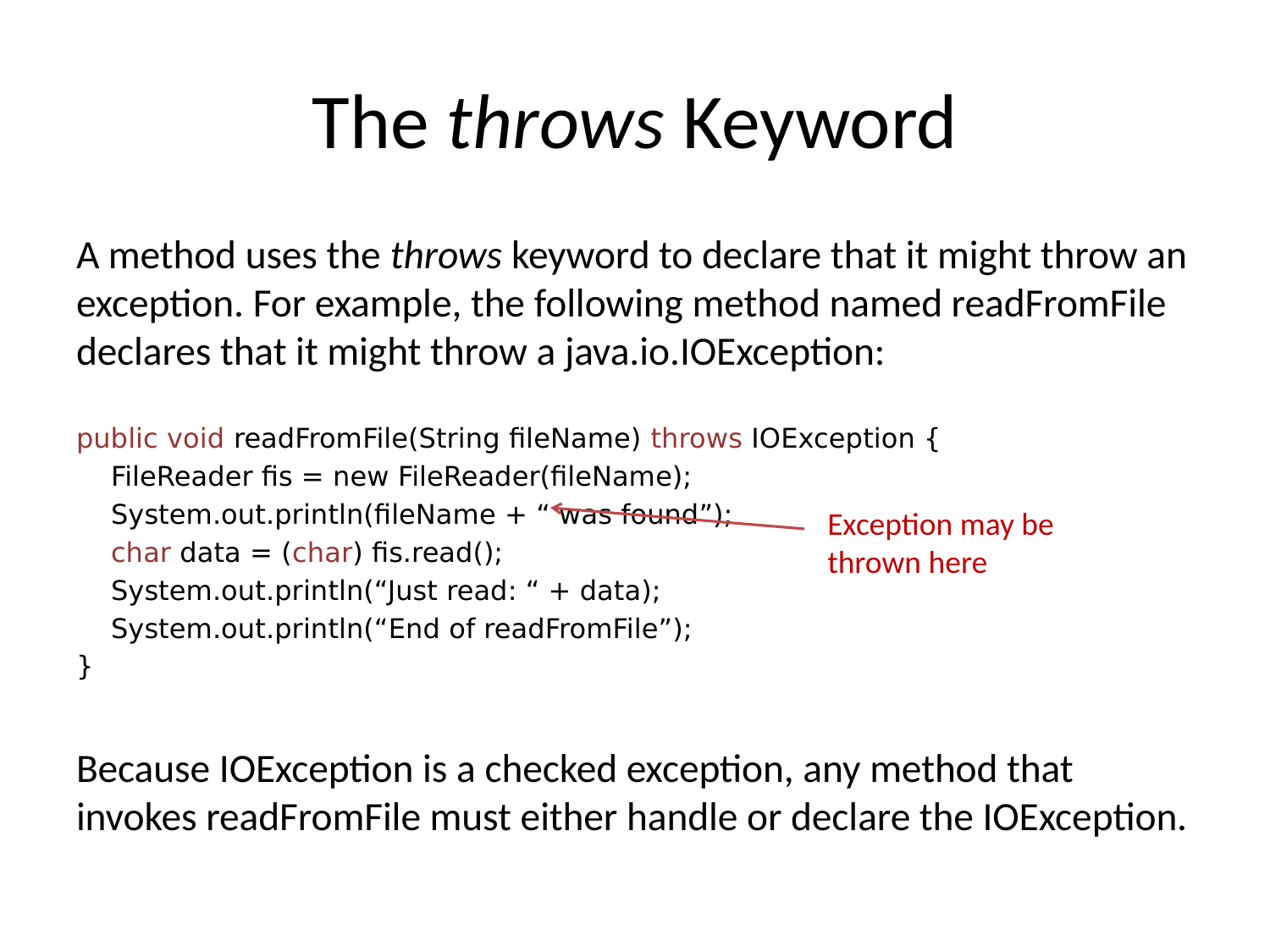

# The throws Keyword
A method uses the throws keyword to declare that it might throw an exception. For example, the following method named readFromFile declares that it might throw a java.io.IOException:

public void readFromFile(String fileName) throws IOException {
    FileReader fis = new FileReader(fileName);
    System.out.println(fileName + “ was found”);
    char data = (char) fis.read();
    System.out.println(“Just read: “ + data);
    System.out.println(“End of readFromFile”);
}

Because IOException is a checked exception, any method that invokes readFromFile must either handle or declare the IOException.
Exception may be thrown here